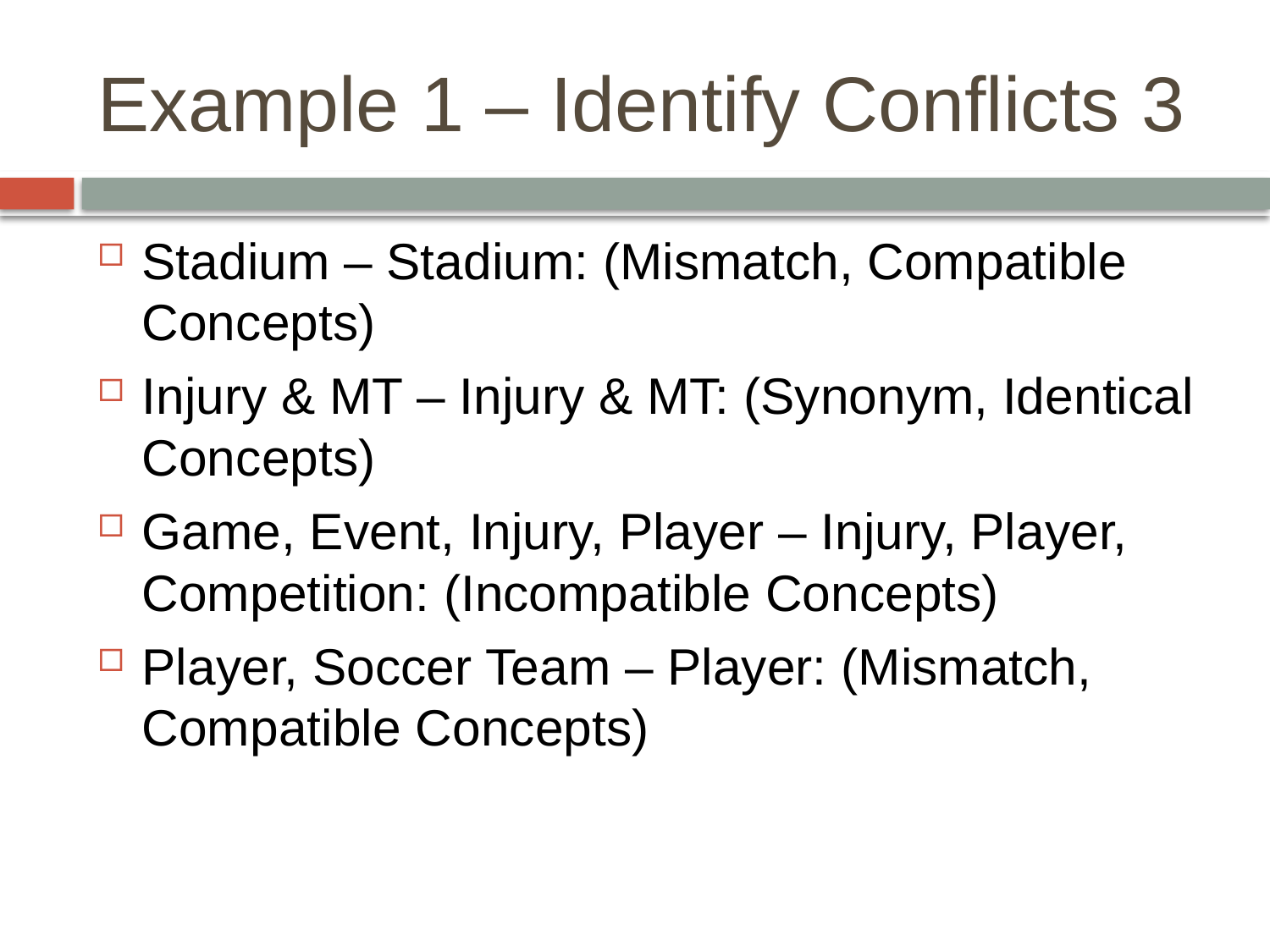

# Example 1 – Identify Conflicts 3
Stadium – Stadium: (Mismatch, Compatible Concepts)
Injury & MT – Injury & MT: (Synonym, Identical Concepts)
Game, Event, Injury, Player – Injury, Player, Competition: (Incompatible Concepts)
Player, Soccer Team – Player: (Mismatch, Compatible Concepts)